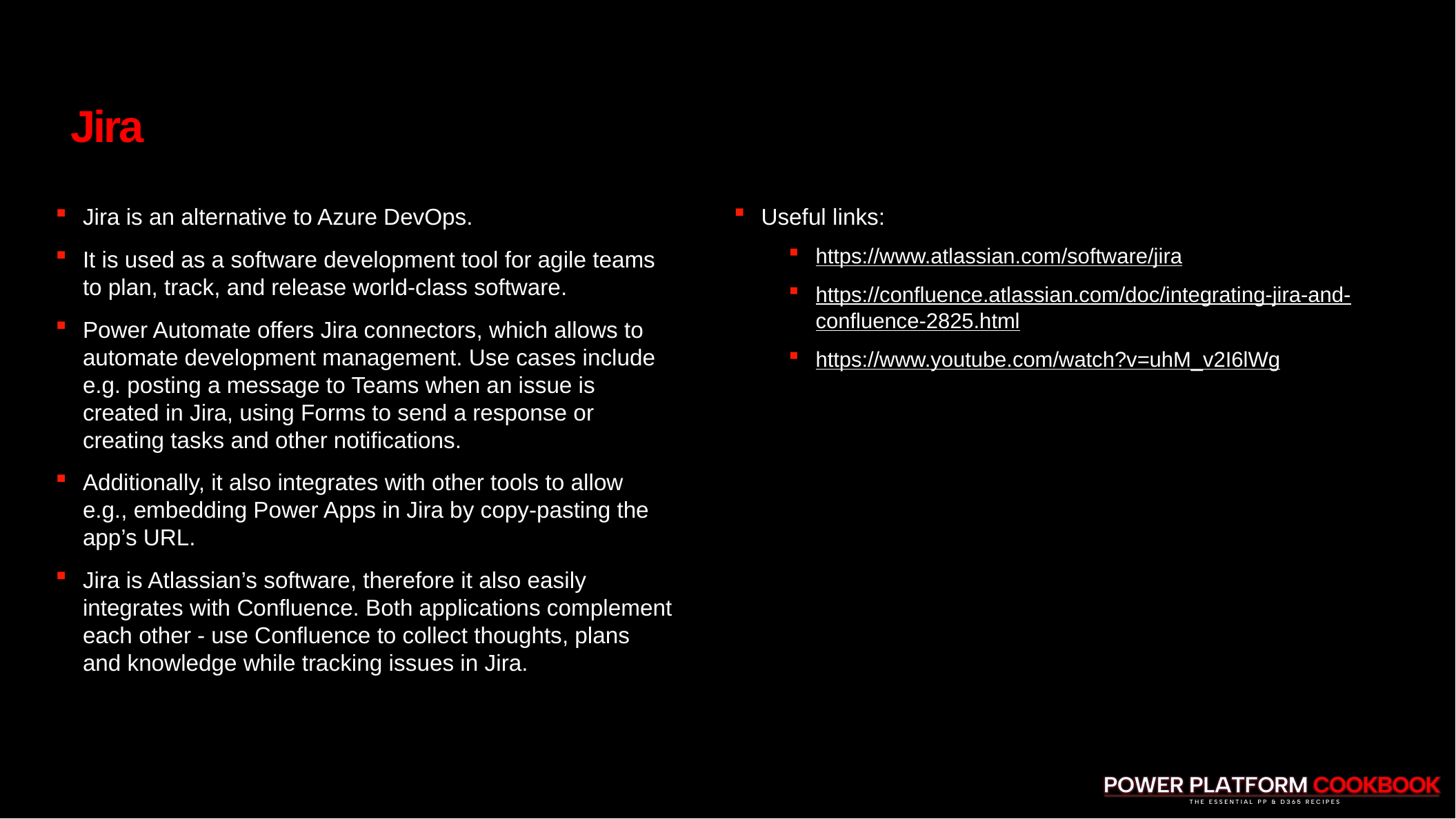

# Jira
Jira is an alternative to Azure DevOps.
It is used as a software development tool for agile teams to plan, track, and release world-class software.
Power Automate offers Jira connectors, which allows to automate development management. Use cases include e.g. posting a message to Teams when an issue is created in Jira, using Forms to send a response or creating tasks and other notifications.
Additionally, it also integrates with other tools to allow e.g., embedding Power Apps in Jira by copy-pasting the app’s URL.
Jira is Atlassian’s software, therefore it also easily integrates with Confluence. Both applications complement each other - use Confluence to collect thoughts, plans and knowledge while tracking issues in Jira.
Useful links:
https://www.atlassian.com/software/jira
https://confluence.atlassian.com/doc/integrating-jira-and-confluence-2825.html
https://www.youtube.com/watch?v=uhM_v2I6lWg